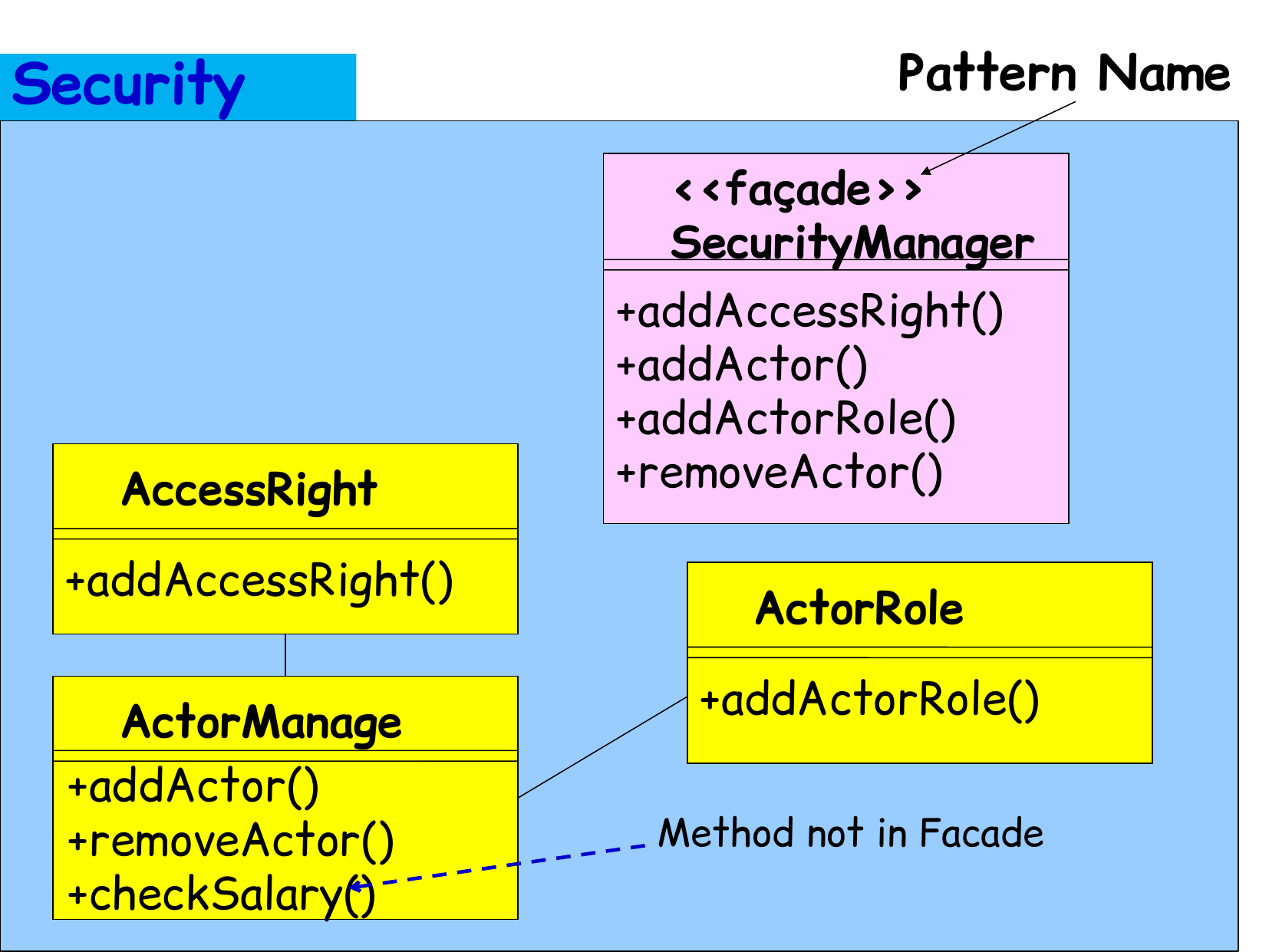

Pattern Name
Security

<<façade>>
SecurityManager

+addAccessRight()
+addActor()
+addActorRole()
+removeActor()

AccessRight

+addAccessRight()

ActorRole

+addActorRole()

ActorManage
+addActor()
+removeActor()
+checkSalary()

Method not in Facade